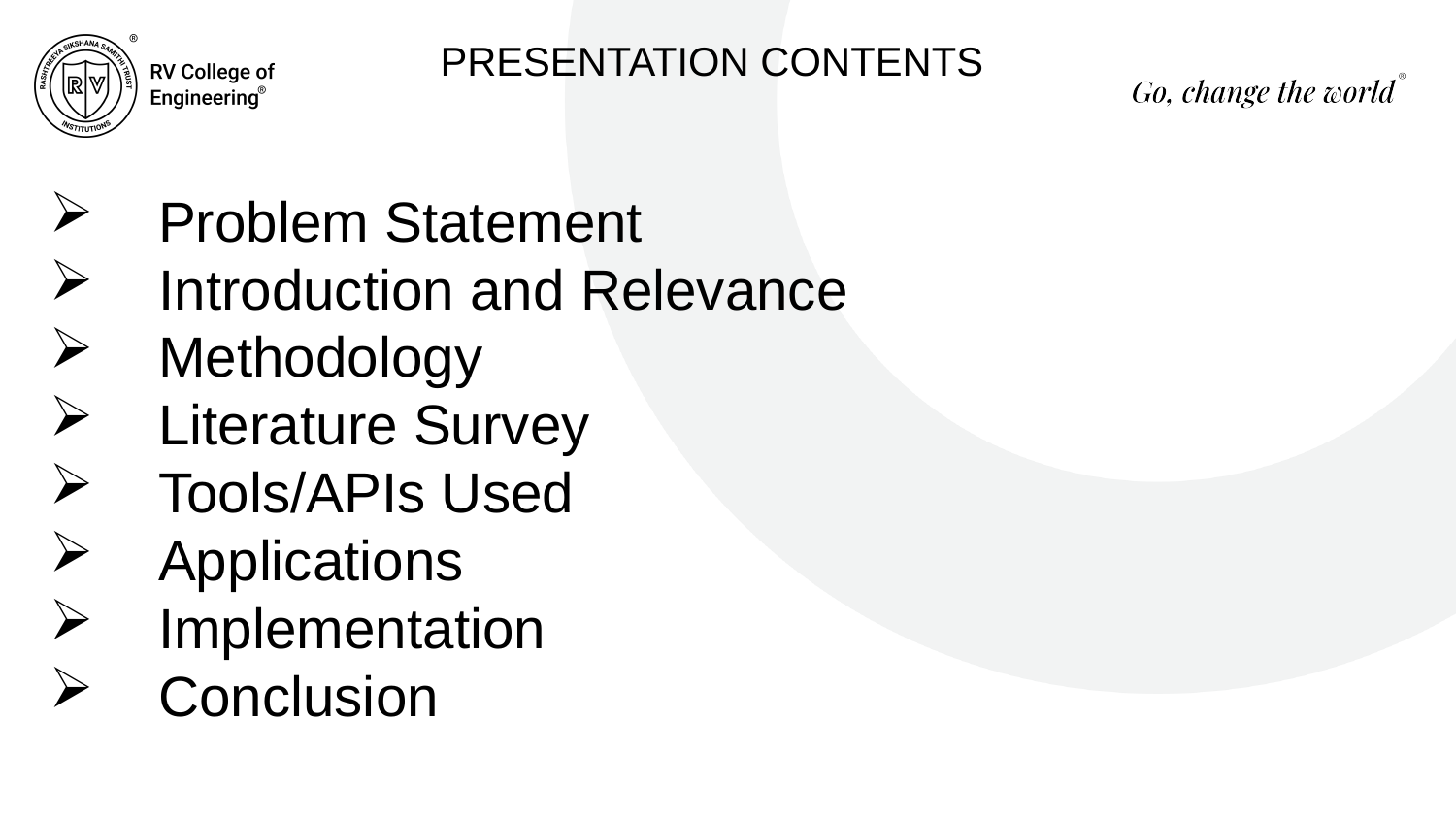

PRESENTATION CONTENTS

Problem Statement
Introduction and Relevance
Methodology
Literature Survey
Tools/APIs Used
Applications
Implementation
Conclusion